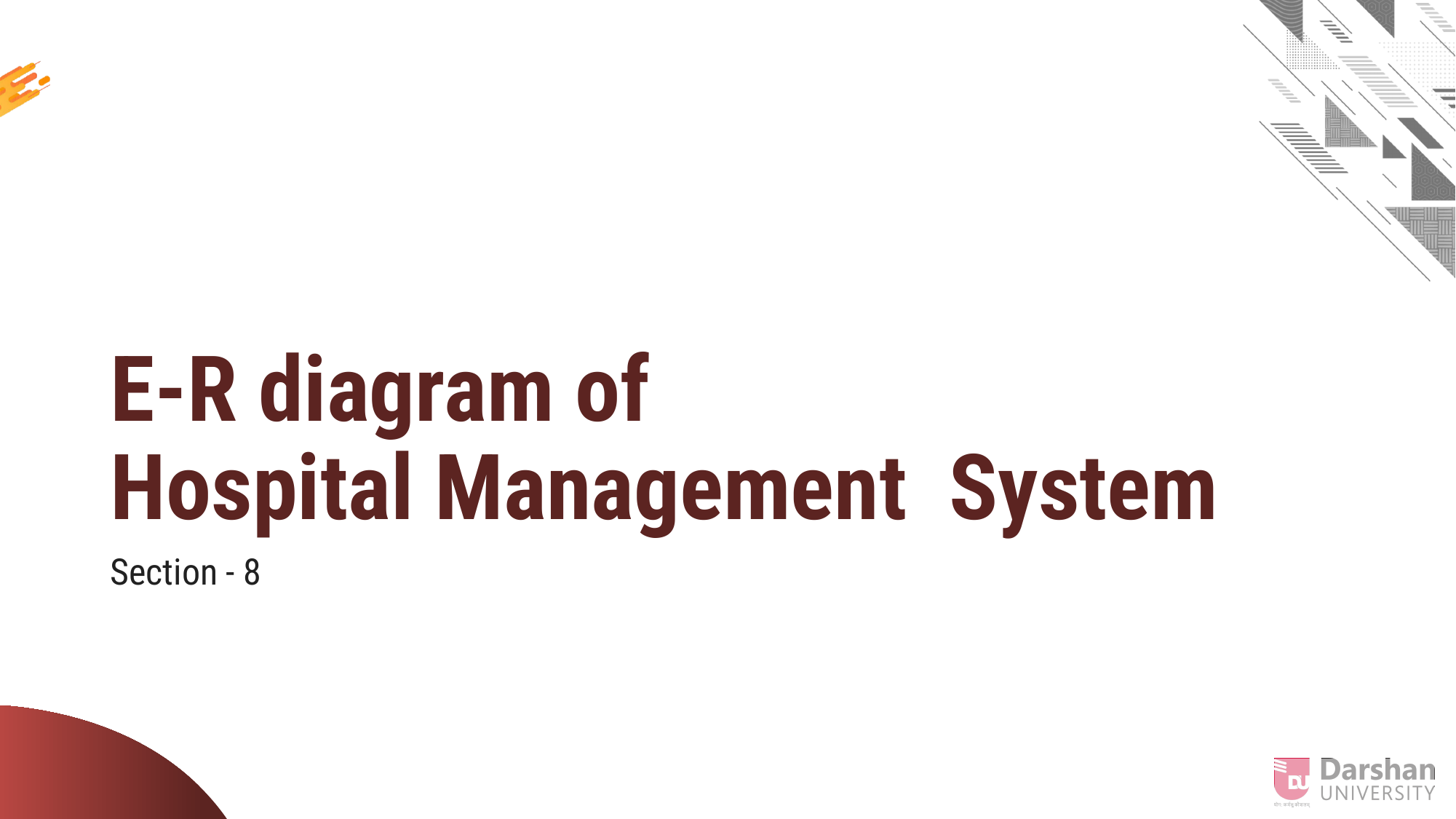

# E-R diagram of Hospital Management  System
Section - 8